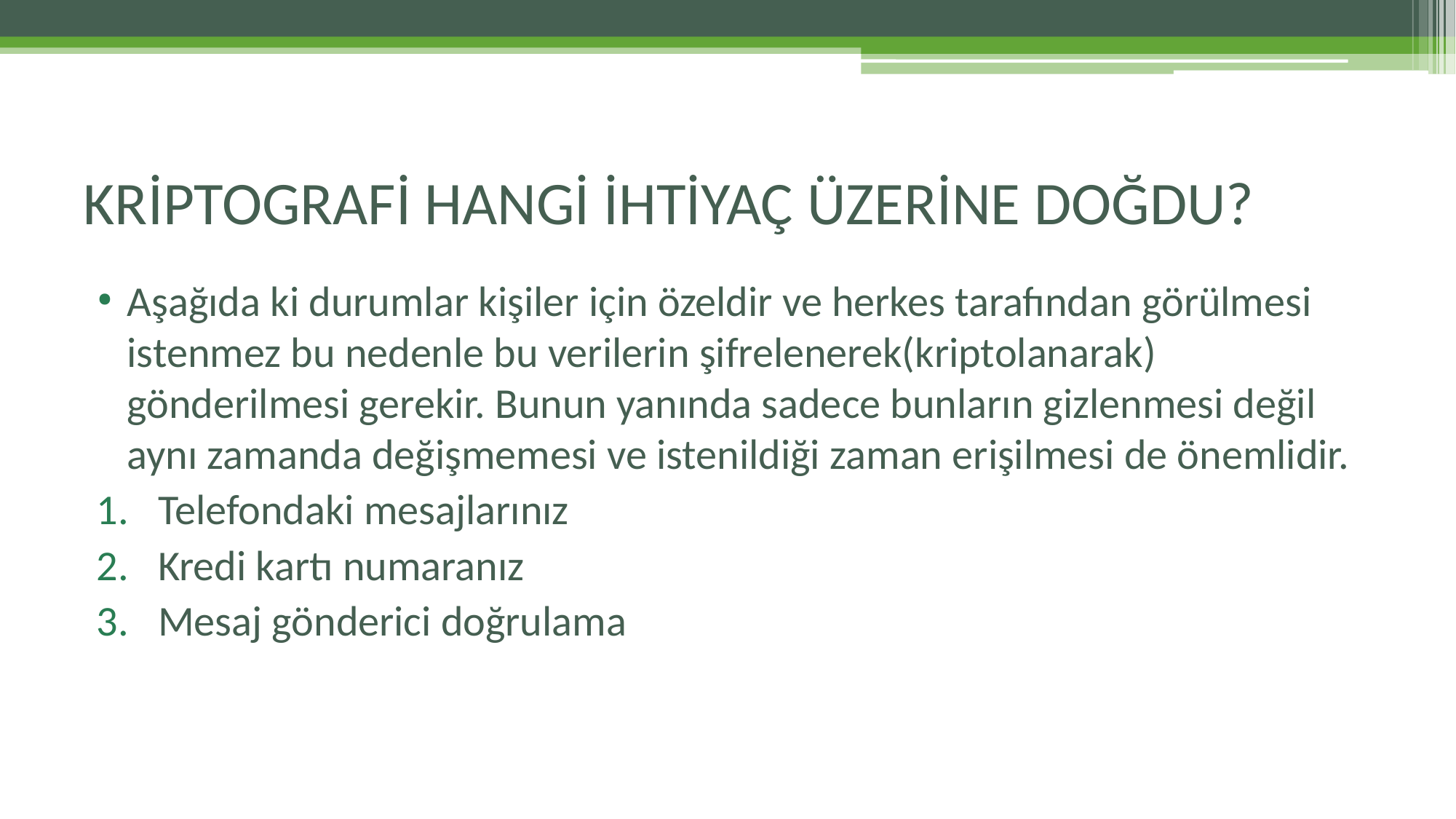

# KRİPTOGRAFİ HANGİ İHTİYAÇ ÜZERİNE DOĞDU?
Aşağıda ki durumlar kişiler için özeldir ve herkes tarafından görülmesi istenmez bu nedenle bu verilerin şifrelenerek(kriptolanarak) gönderilmesi gerekir. Bunun yanında sadece bunların gizlenmesi değil aynı zamanda değişmemesi ve istenildiği zaman erişilmesi de önemlidir.
Telefondaki mesajlarınız
Kredi kartı numaranız
Mesaj gönderici doğrulama